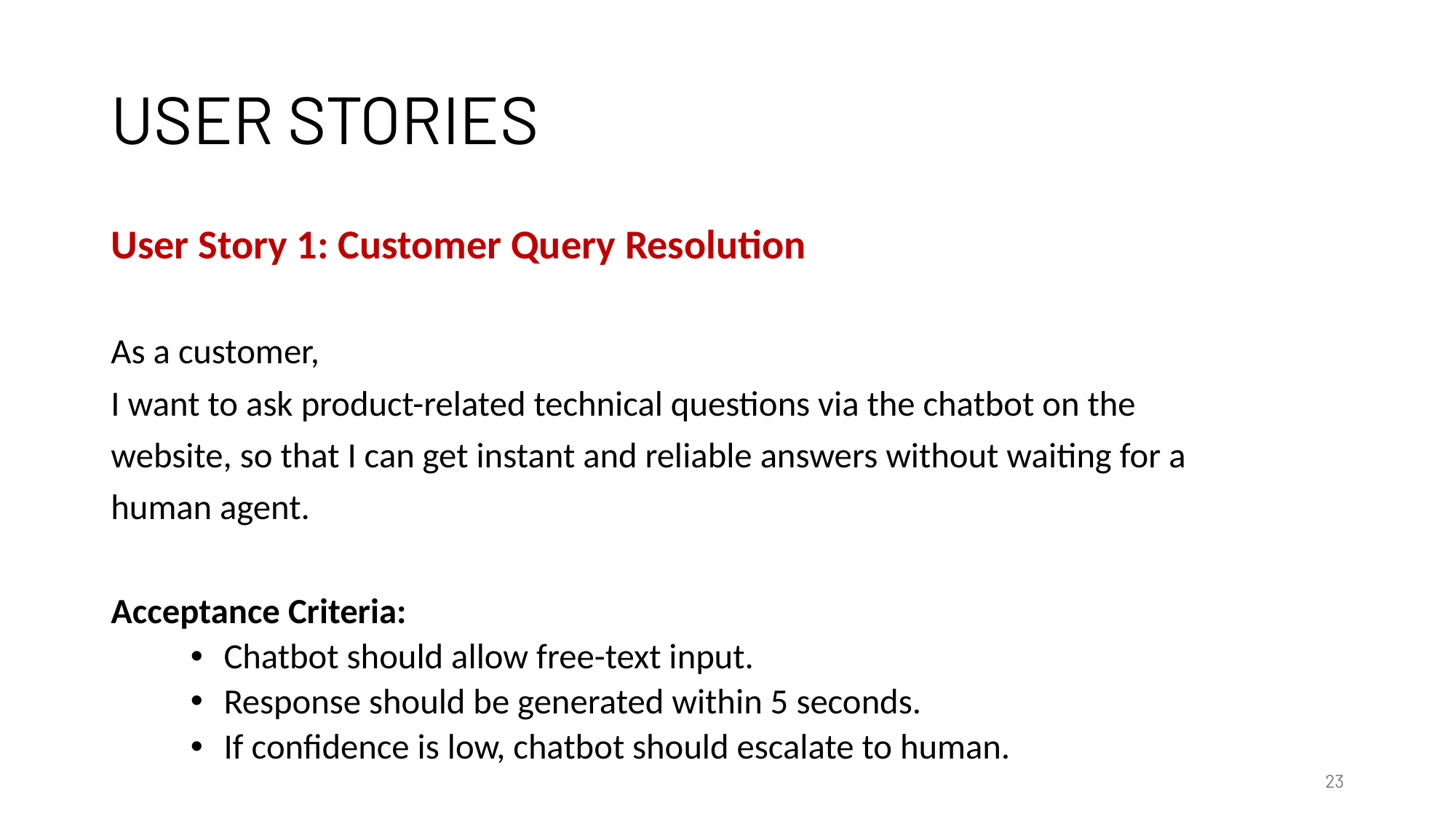

# USER STORIES
User Story 1: Customer Query Resolution

As a customer,
I want to ask product-related technical questions via the chatbot on the
website, so that I can get instant and reliable answers without waiting for a
human agent.

Acceptance Criteria:
Chatbot should allow free-text input.
Response should be generated within 5 seconds.
If confidence is low, chatbot should escalate to human.

23